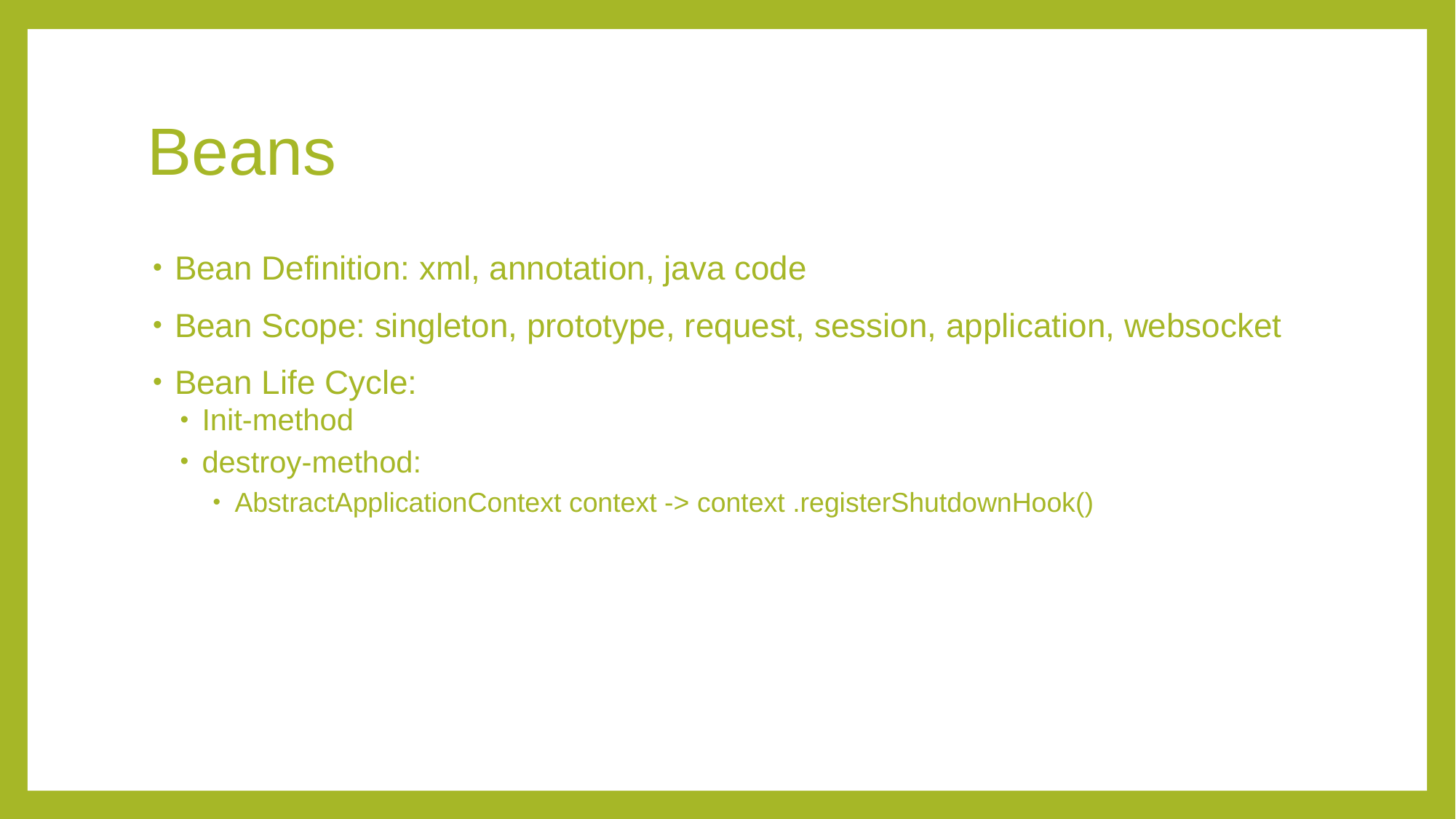

# Beans
Bean Definition: xml, annotation, java code
Bean Scope: singleton, prototype, request, session, application, websocket
Bean Life Cycle:
Init-method
destroy-method:
AbstractApplicationContext context -> context .registerShutdownHook()